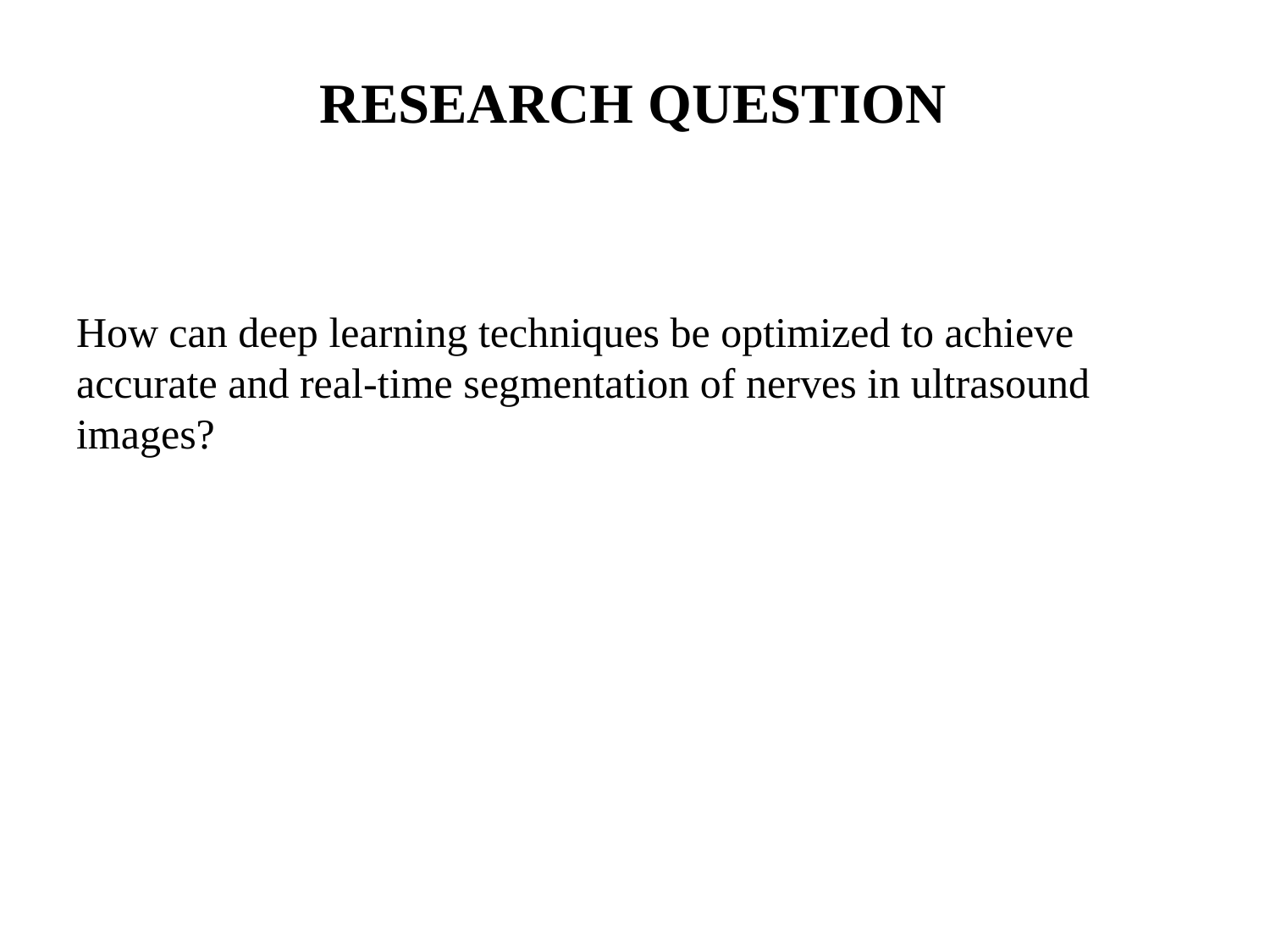

# RESEARCH QUESTION

How can deep learning techniques be optimized to achieve accurate and real-time segmentation of nerves in ultrasound images?